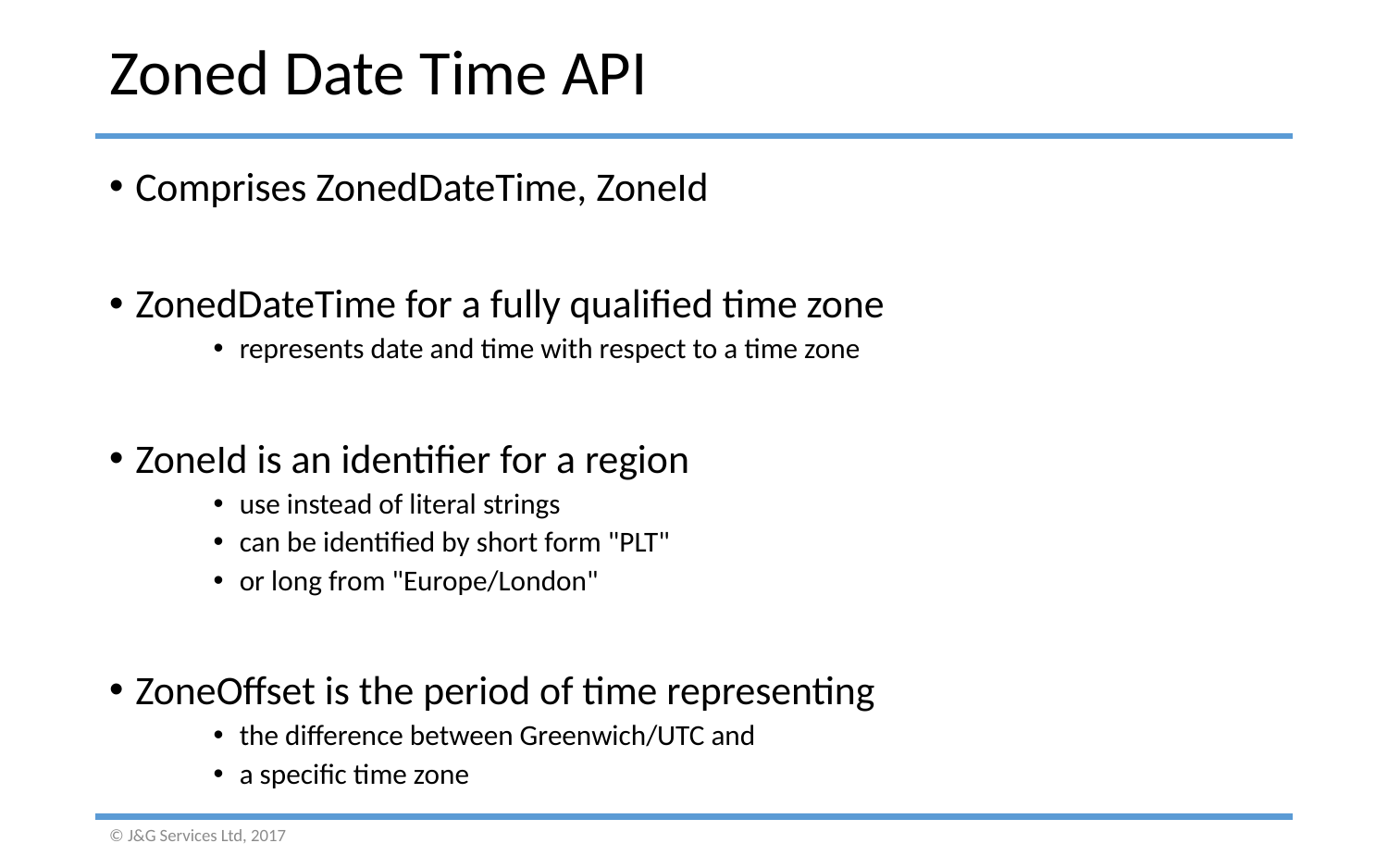

# Zoned Date Time API
Comprises ZonedDateTime, ZoneId

ZonedDateTime for a fully qualified time zone
represents date and time with respect to a time zone

ZoneId is an identifier for a region
use instead of literal strings
can be identified by short form "PLT"
or long from "Europe/London"

ZoneOffset is the period of time representing
the difference between Greenwich/UTC and
a specific time zone